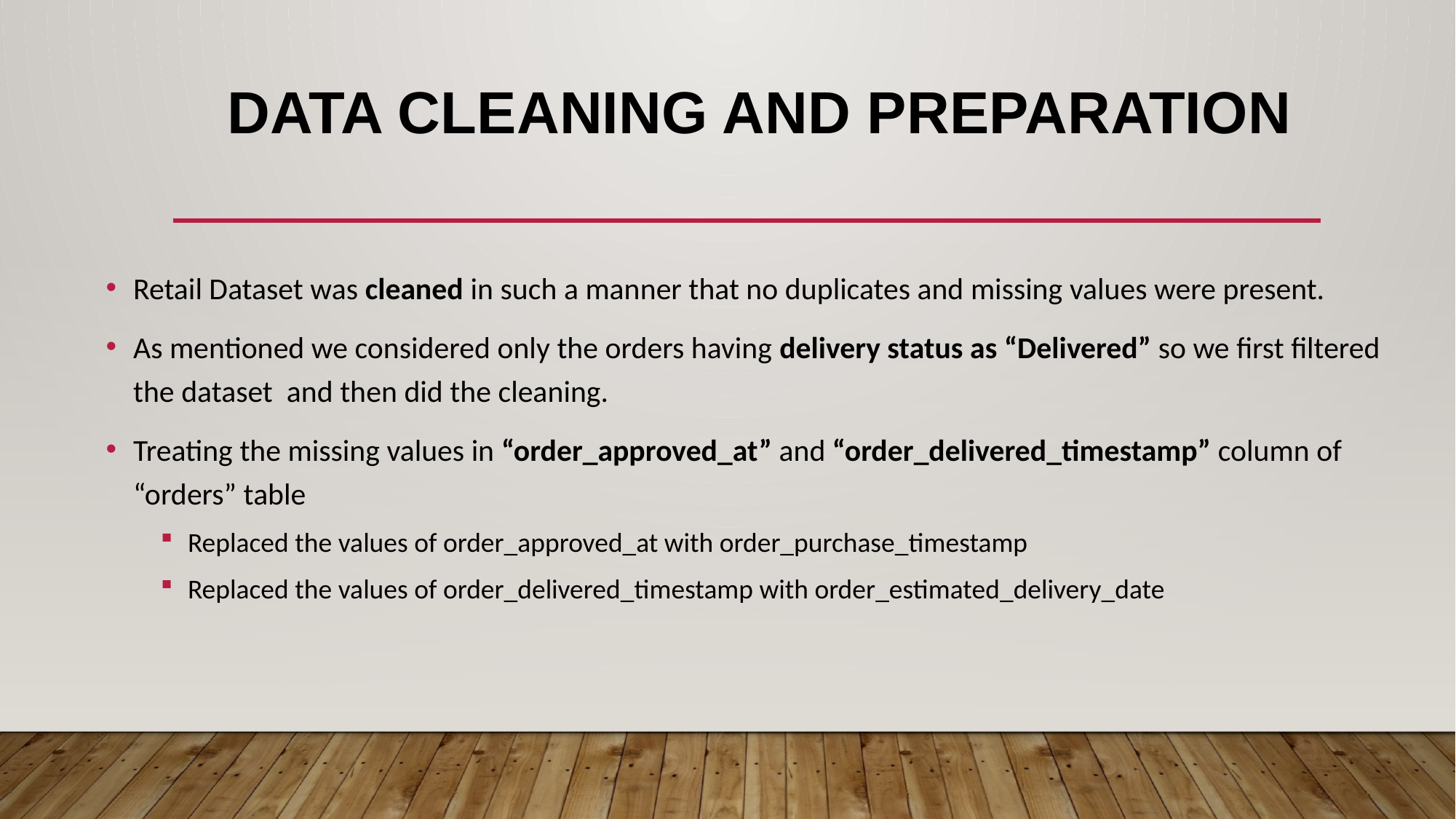

# Data Cleaning and Preparation
Retail Dataset was cleaned in such a manner that no duplicates and missing values were present.
As mentioned we considered only the orders having delivery status as “Delivered” so we first filtered the dataset  and then did the cleaning.
Treating the missing values in “order_approved_at” and “order_delivered_timestamp” column of “orders” table
Replaced the values of order_approved_at with order_purchase_timestamp
Replaced the values of order_delivered_timestamp with order_estimated_delivery_date